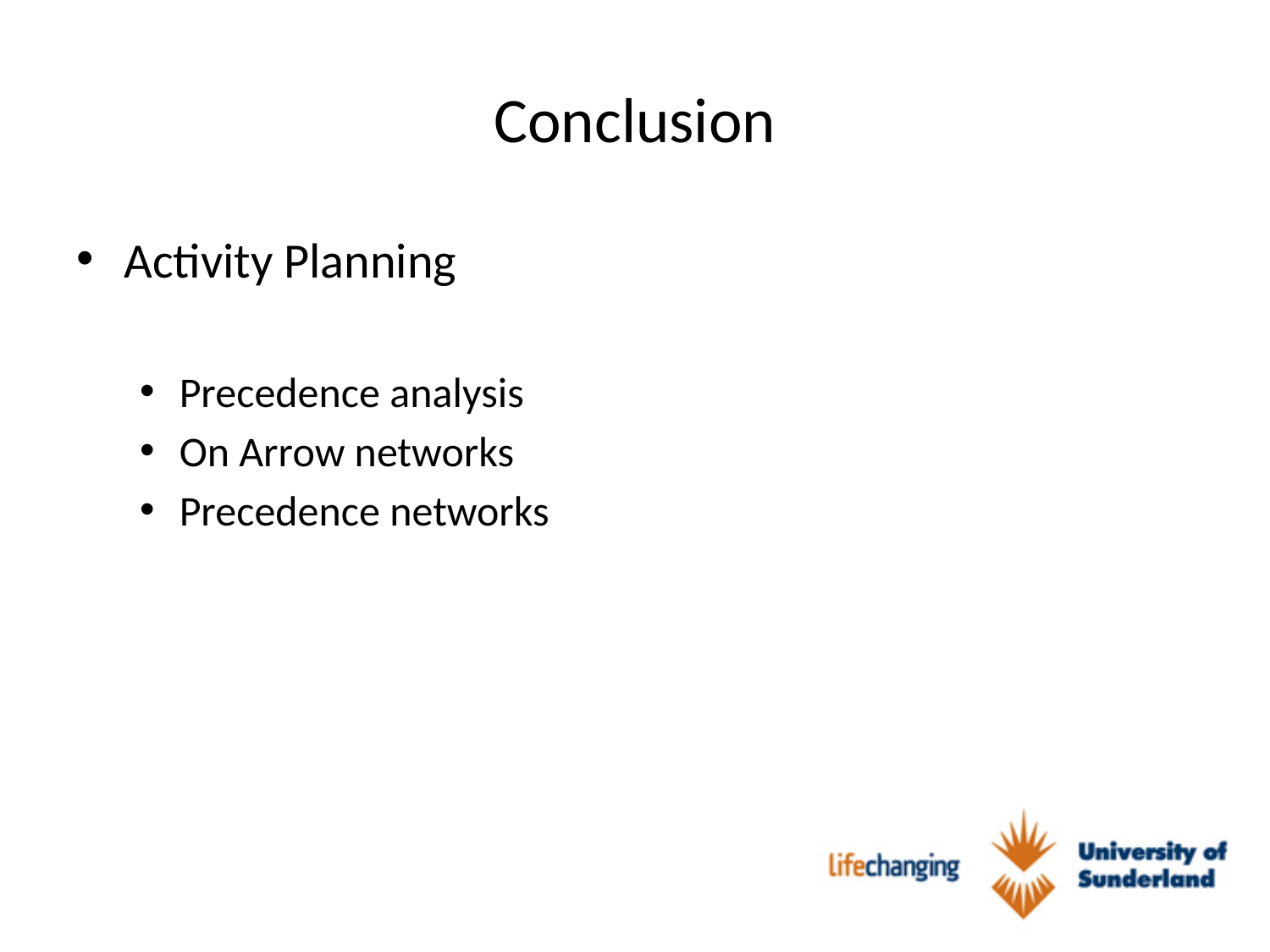

# Conclusion
Activity Planning

Precedence analysis
On Arrow networks
Precedence networks